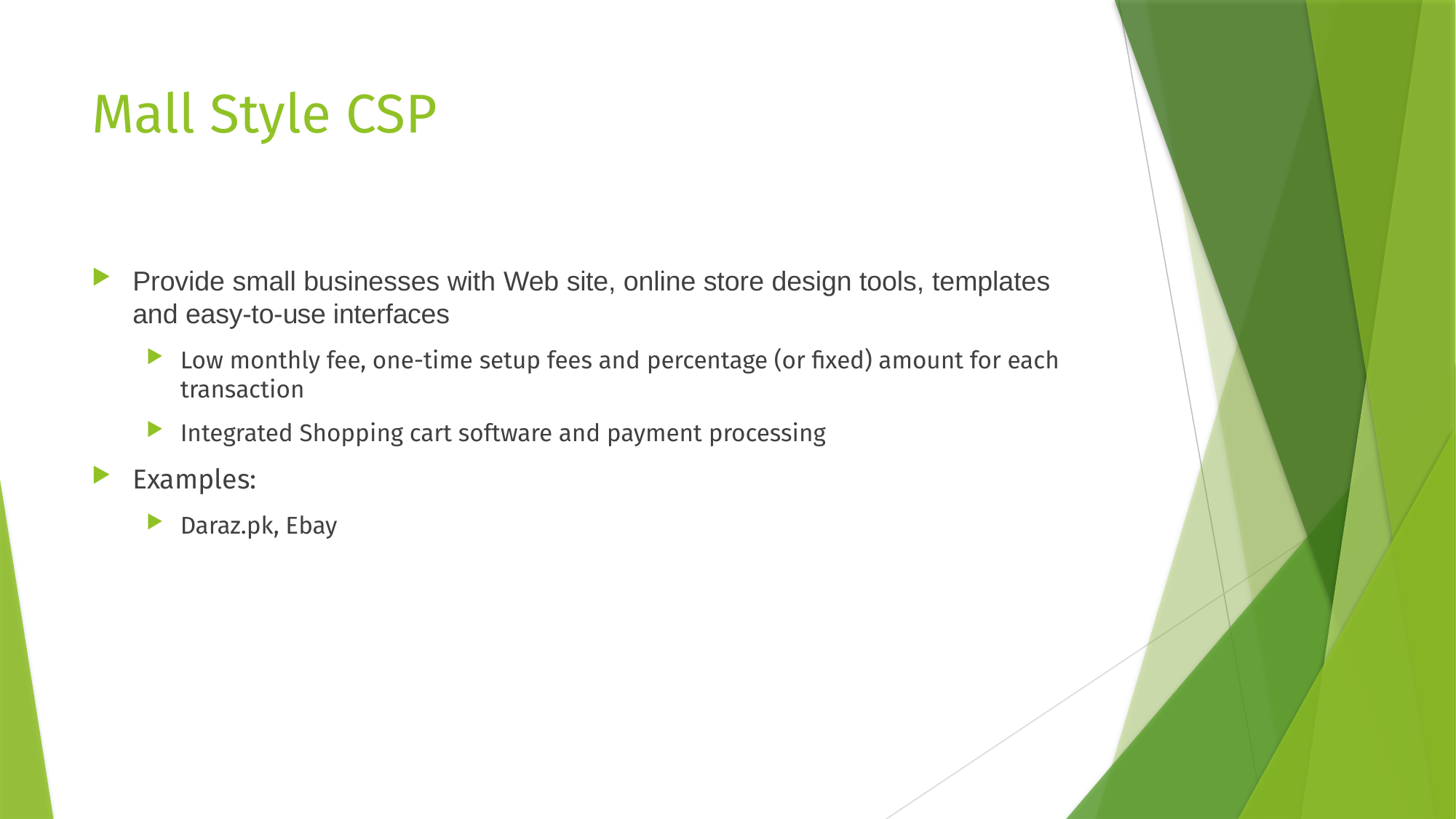

# Mall Style CSP
Provide small businesses with Web site, online store design tools, templates and easy-to-use interfaces
Low monthly fee, one-time setup fees and percentage (or fixed) amount for each transaction
Integrated Shopping cart software and payment processing
Examples:
Daraz.pk, Ebay